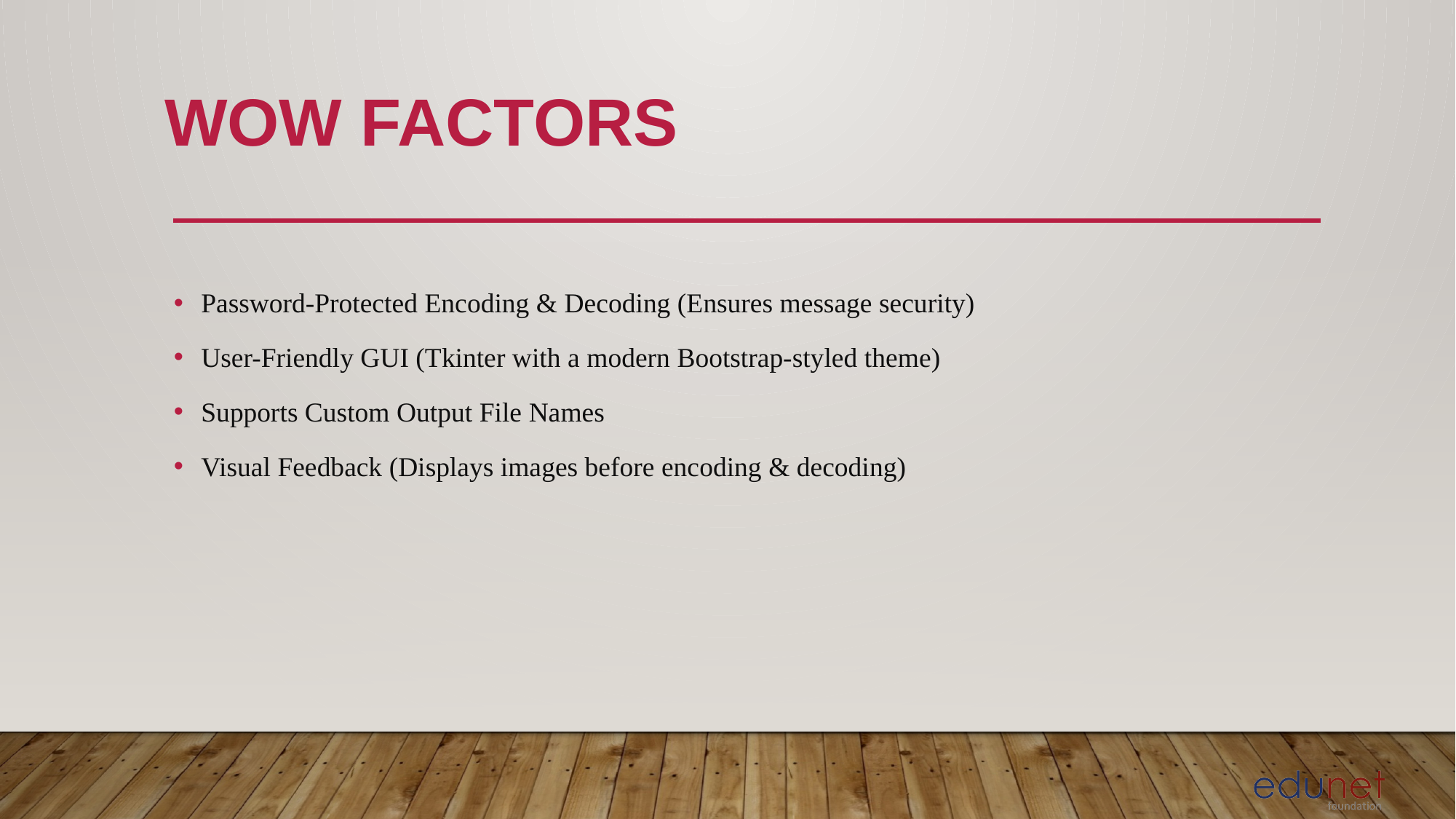

# Wow factors
Password-Protected Encoding & Decoding (Ensures message security)
User-Friendly GUI (Tkinter with a modern Bootstrap-styled theme)
Supports Custom Output File Names
Visual Feedback (Displays images before encoding & decoding)